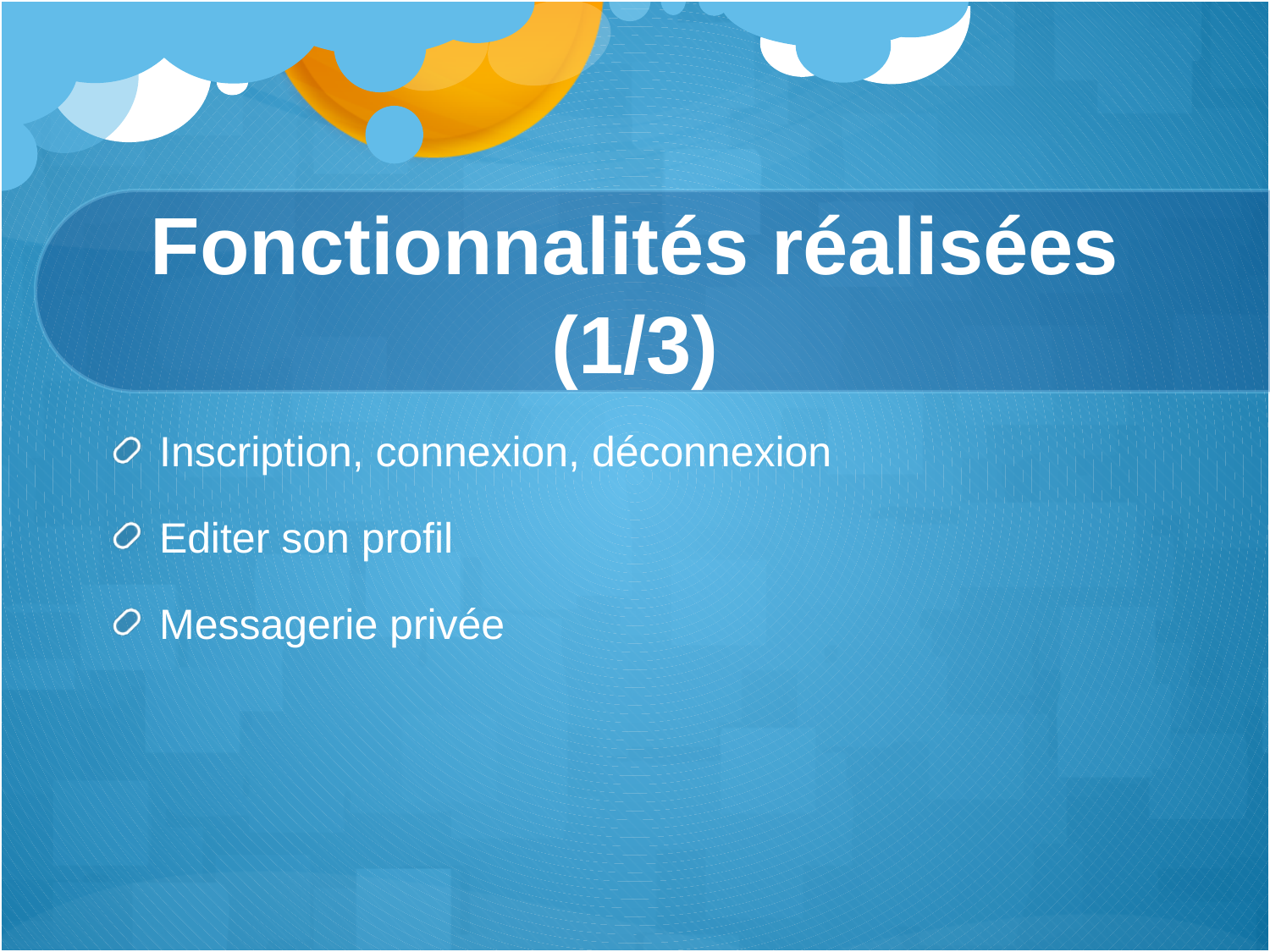

# Fonctionnalités réalisées (1/3)
Inscription, connexion, déconnexion
Editer son profil
Messagerie privée